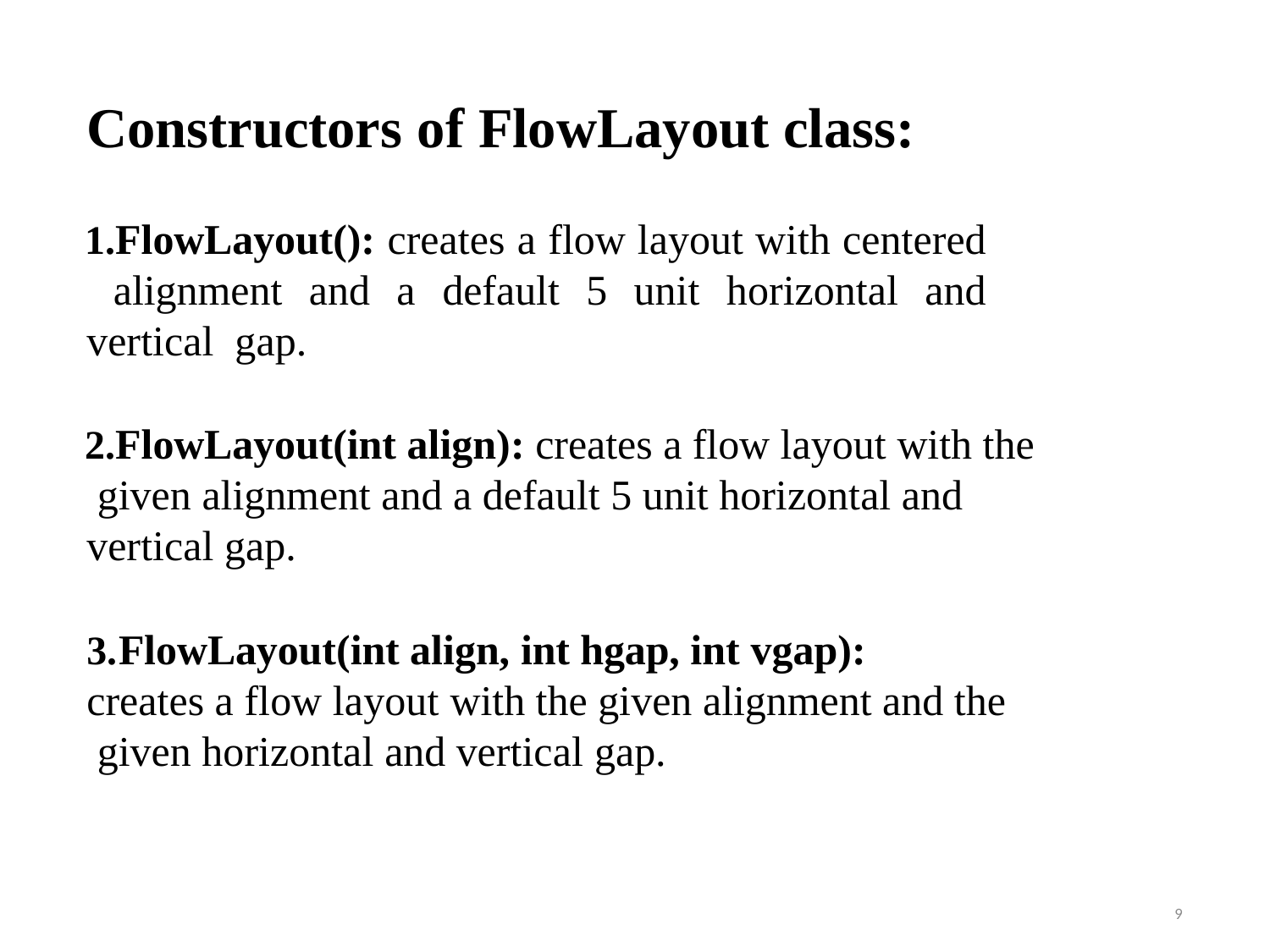

Constructors of FlowLayout class:

FlowLayout(): creates a flow layout with centered  alignment and a default 5 unit horizontal and vertical  gap.

FlowLayout(int align): creates a flow layout with the  given alignment and a default 5 unit horizontal and  vertical gap.

FlowLayout(int align, int hgap, int vgap):
creates a flow layout with the given alignment and the  given horizontal and vertical gap.
9